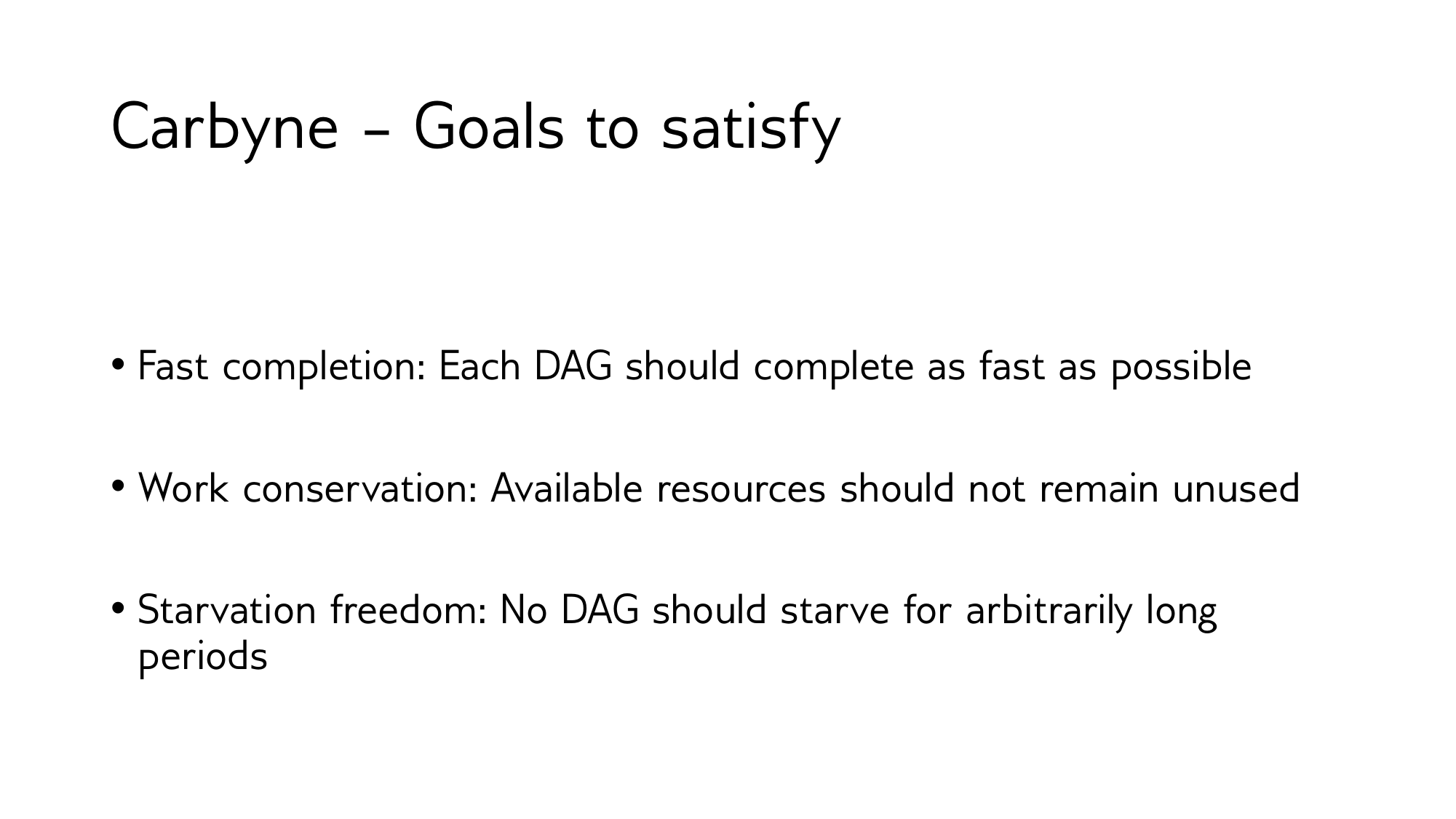

# Carbyne – Goals to satisfy

Fast completion: Each DAG should complete as fast as possible

Work conservation: Available resources should not remain unused

Starvation freedom: No DAG should starve for arbitrarily long periods